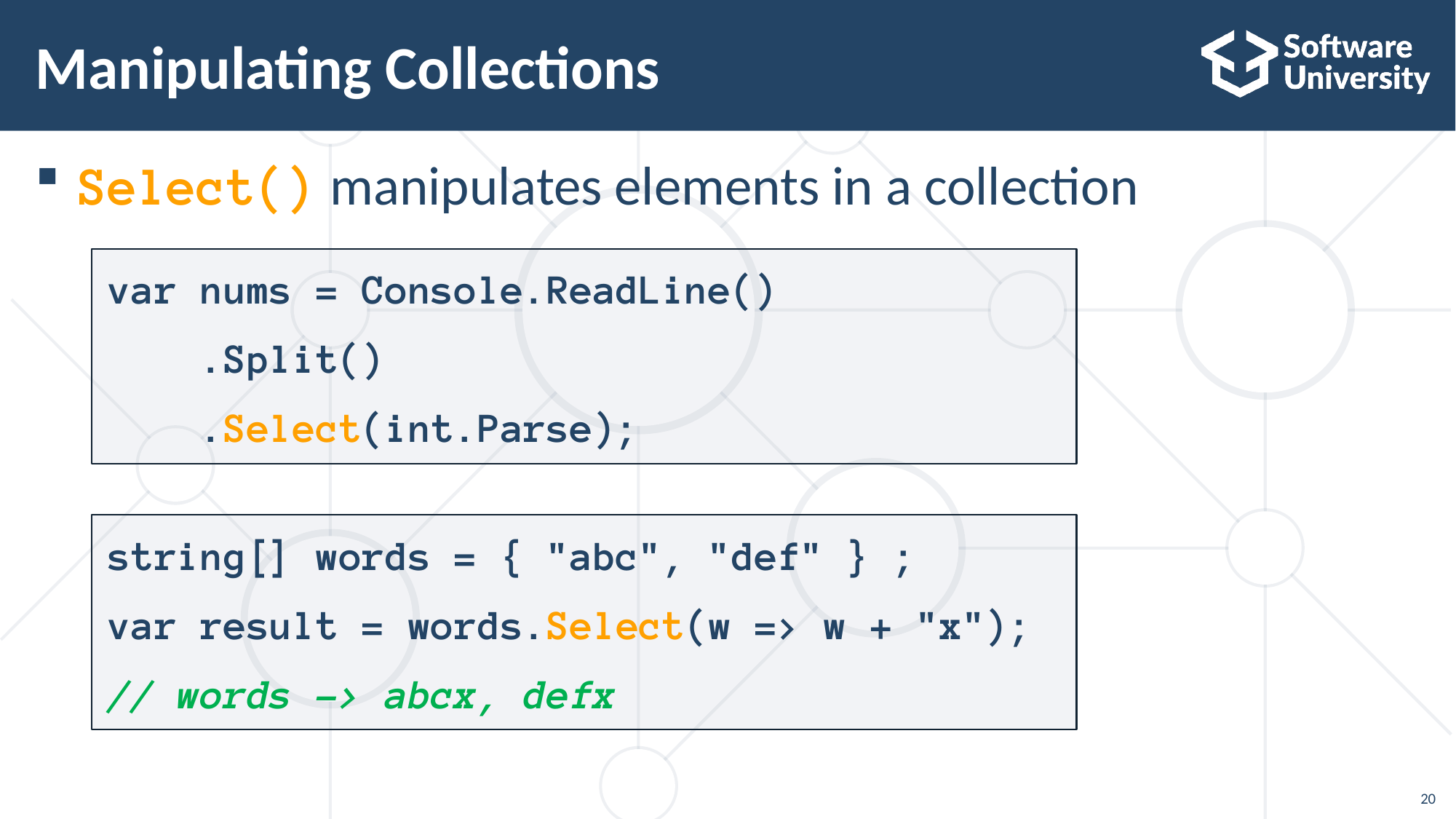

# Manipulating Collections
Select() manipulates elements in a collection

var nums = Console.ReadLine()
    .Split()
    .Select(int.Parse);
string[] words = { "abc", "def" } ;
var result = words.Select(w => w + "x");
// words -> abcx, defx
20